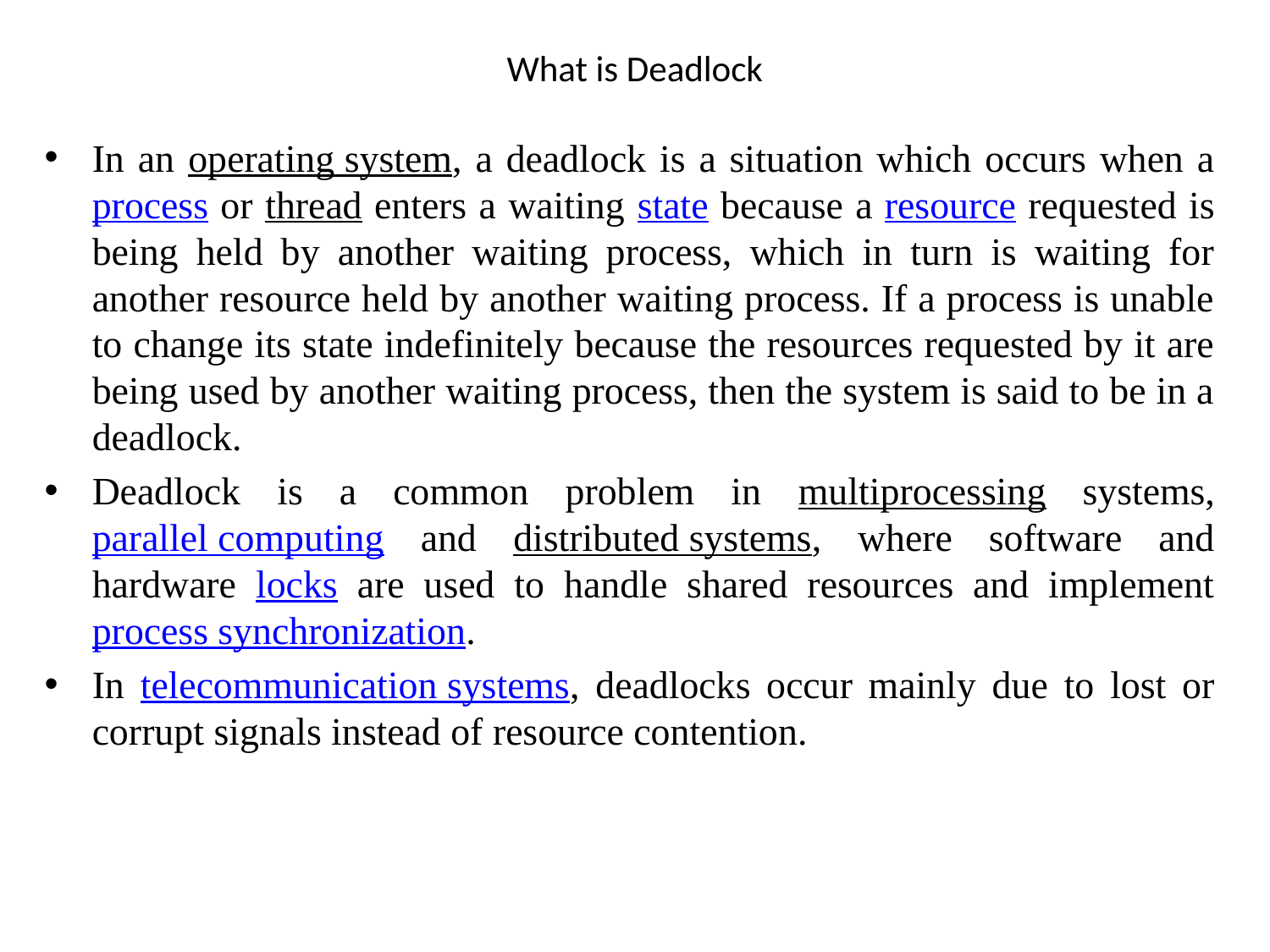

# What is Deadlock
In an operating system, a deadlock is a situation which occurs when a process or thread enters a waiting state because a resource requested is being held by another waiting process, which in turn is waiting for another resource held by another waiting process. If a process is unable to change its state indefinitely because the resources requested by it are being used by another waiting process, then the system is said to be in a deadlock.
Deadlock is a common problem in multiprocessing systems, parallel computing and distributed systems, where software and hardware locks are used to handle shared resources and implement process synchronization.
In telecommunication systems, deadlocks occur mainly due to lost or corrupt signals instead of resource contention.